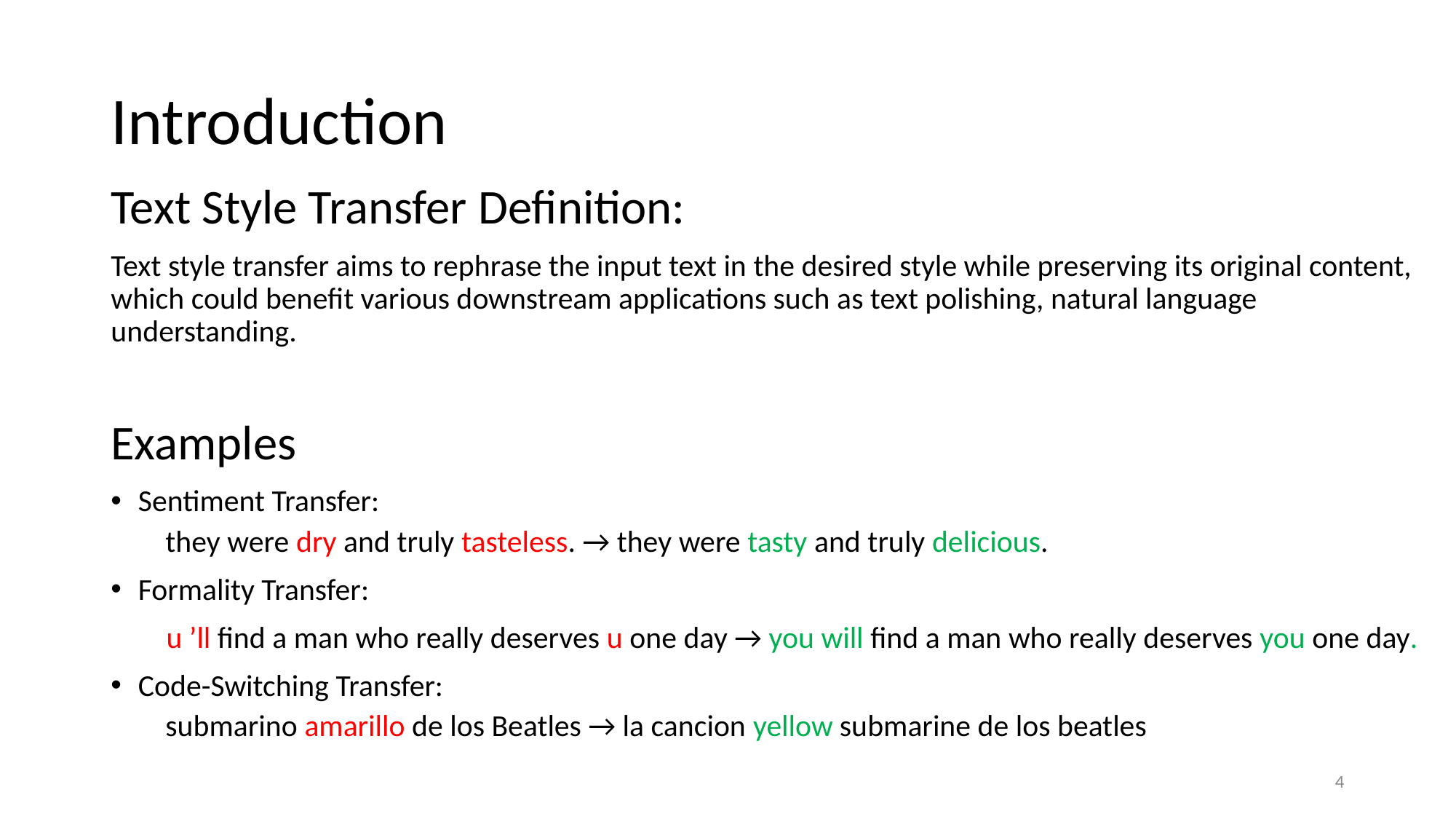

# Introduction
Text Style Transfer Definition:
Text style transfer aims to rephrase the input text in the desired style while preserving its original content, which could benefit various downstream applications such as text polishing, natural language understanding.

Examples
Sentiment Transfer:
they were dry and truly tasteless. → they were tasty and truly delicious.
Formality Transfer:
        u ’ll find a man who really deserves u one day → you will find a man who really deserves you one day.
Code-Switching Transfer:
submarino amarillo de los Beatles → la cancion yellow submarine de los beatles

4